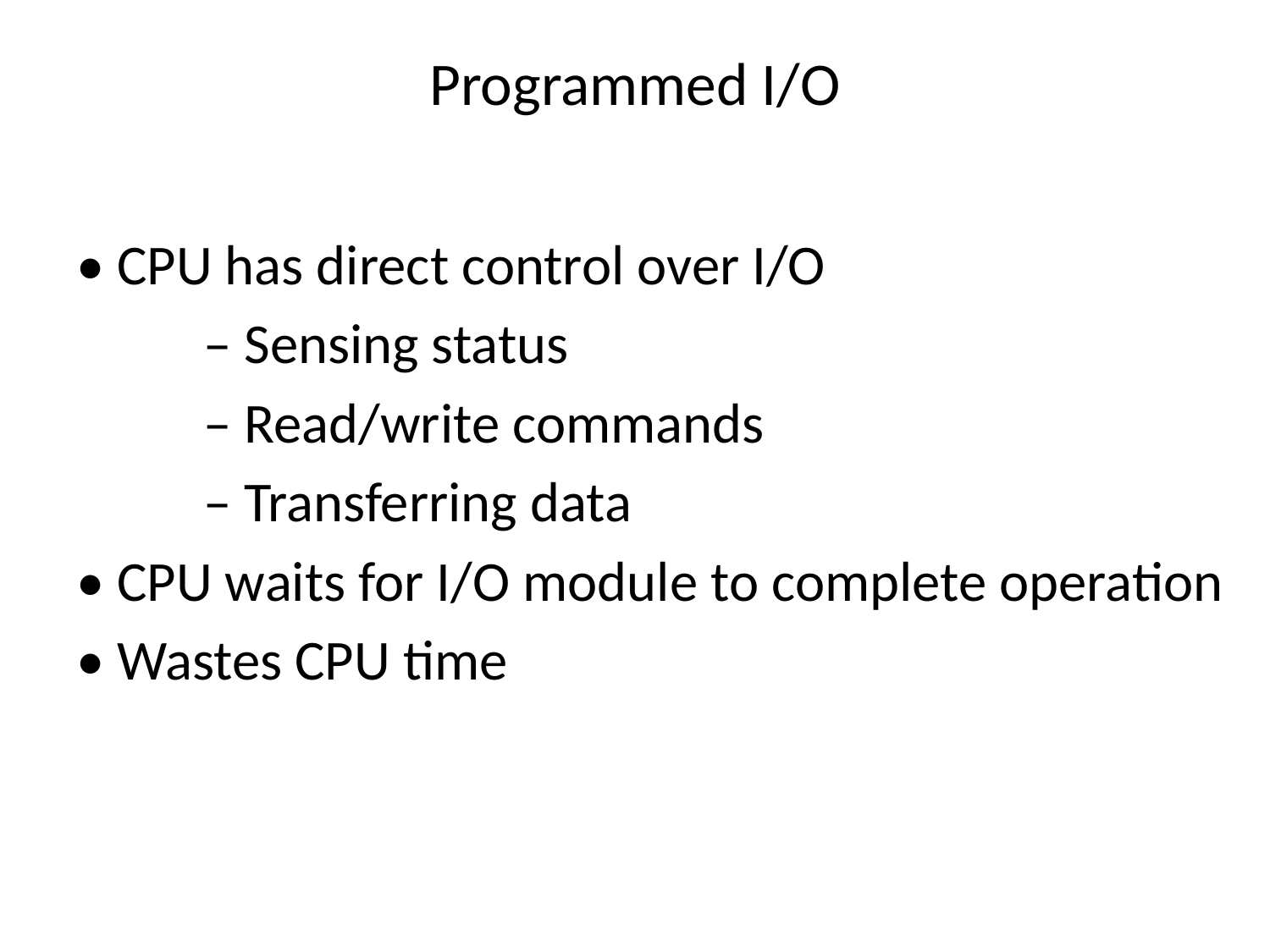

# Programmed I/O
• CPU has direct control over I/O
	– Sensing status
	– Read/write commands
	– Transferring data
• CPU waits for I/O module to complete operation
• Wastes CPU time